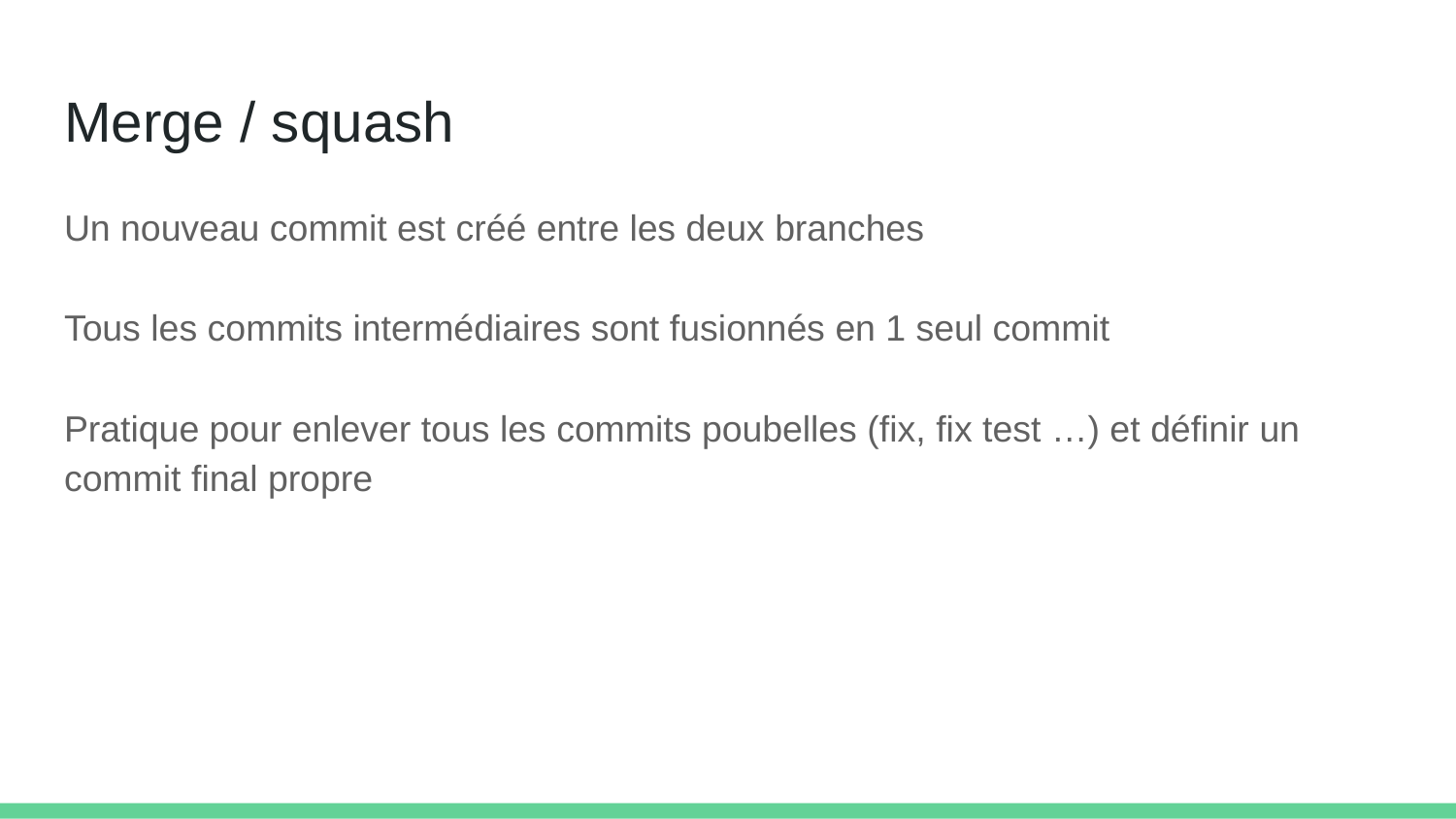

# Merge / squash
Un nouveau commit est créé entre les deux branches

Tous les commits intermédiaires sont fusionnés en 1 seul commit

Pratique pour enlever tous les commits poubelles (fix, fix test …) et définir un commit final propre